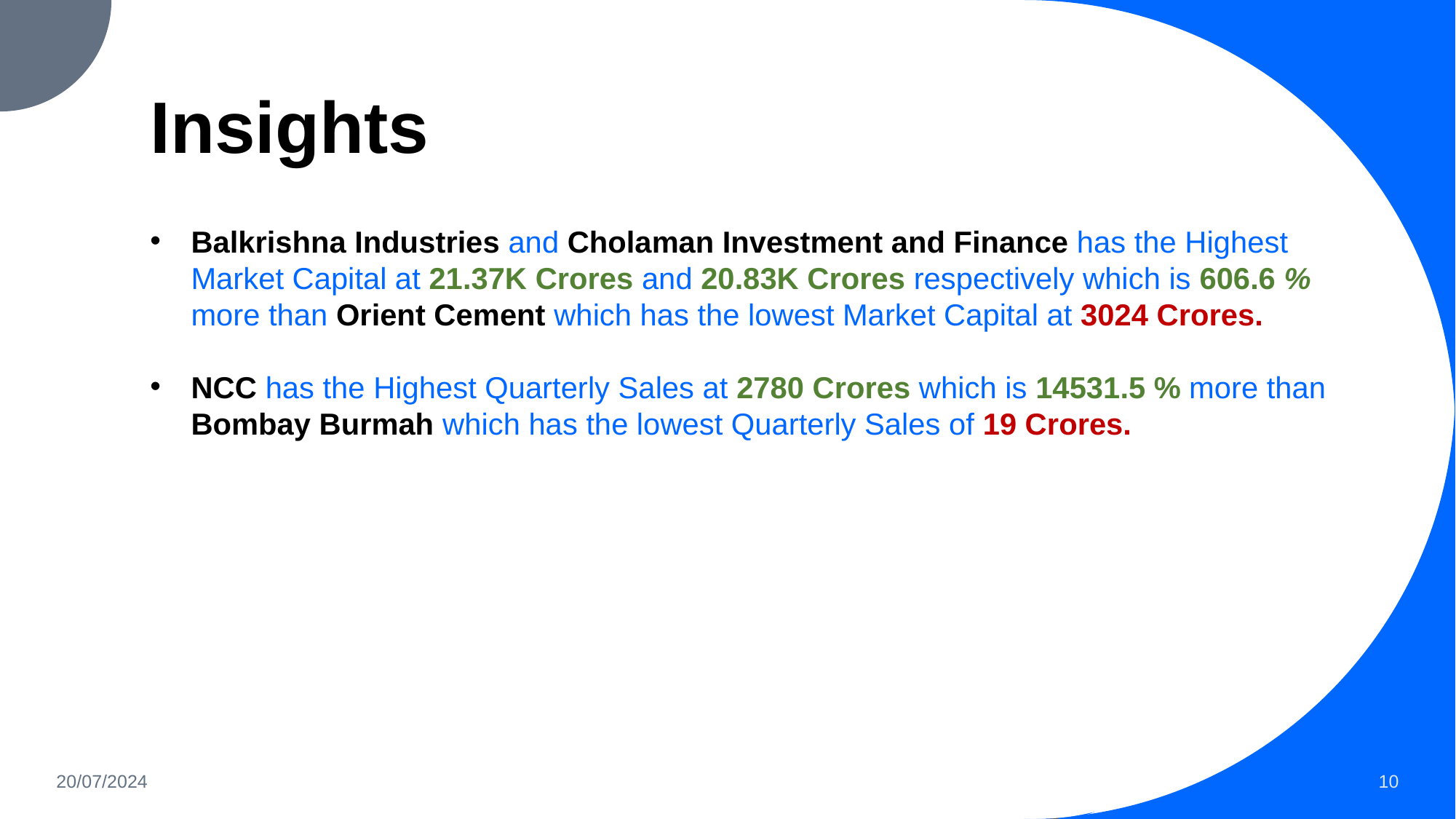

# Insights
Balkrishna Industries and Cholaman Investment and Finance has the Highest Market Capital at 21.37K Crores and 20.83K Crores respectively which is 606.6 % more than Orient Cement which has the lowest Market Capital at 3024 Crores.

NCC has the Highest Quarterly Sales at 2780 Crores which is 14531.5 % more than Bombay Burmah which has the lowest Quarterly Sales of 19 Crores.

20/07/2024
10